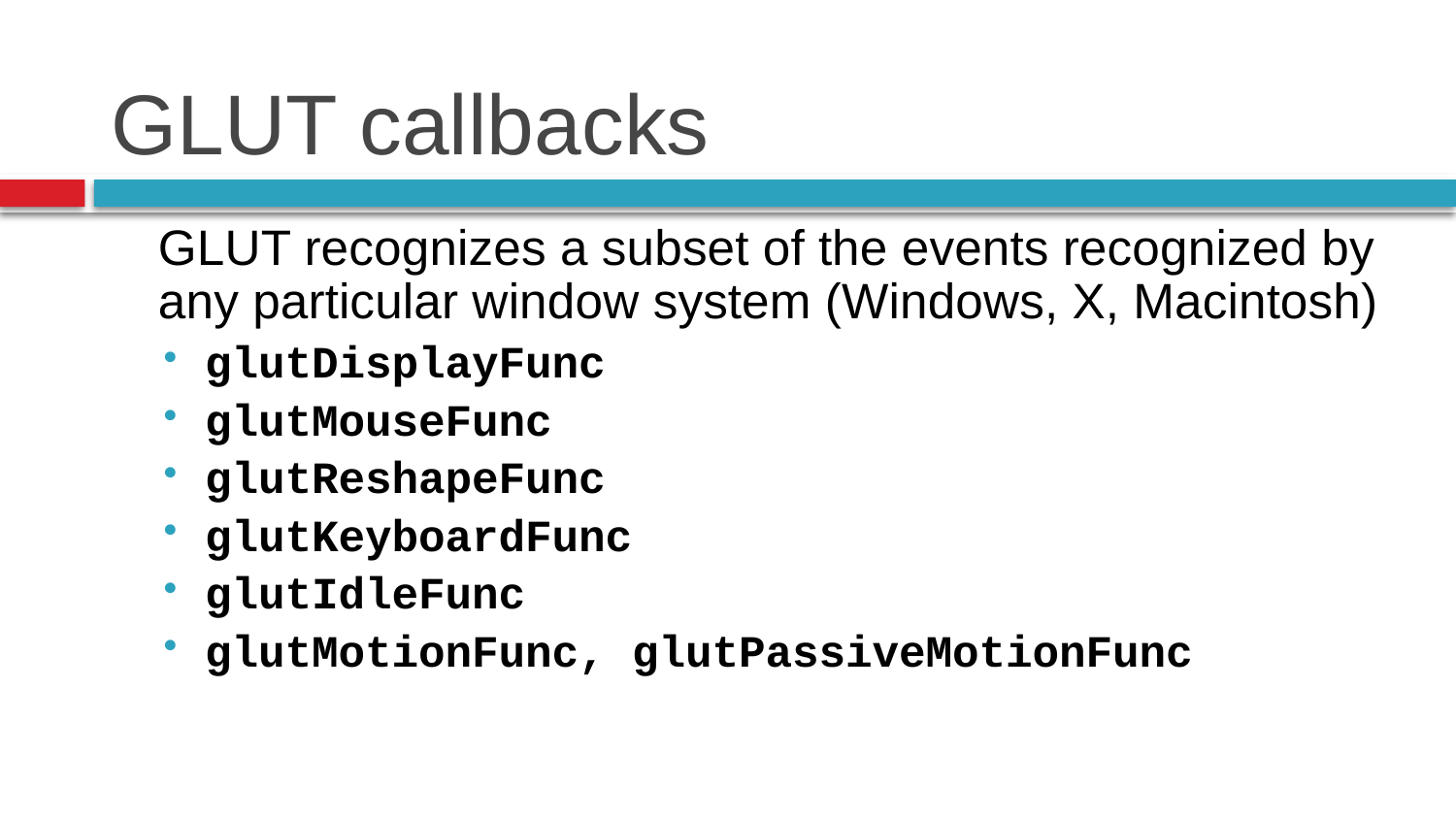

# GLUT callbacks
	GLUT recognizes a subset of the events recognized by any particular window system (Windows, X, Macintosh)
glutDisplayFunc
glutMouseFunc
glutReshapeFunc
glutKeyboardFunc
glutIdleFunc
glutMotionFunc, glutPassiveMotionFunc